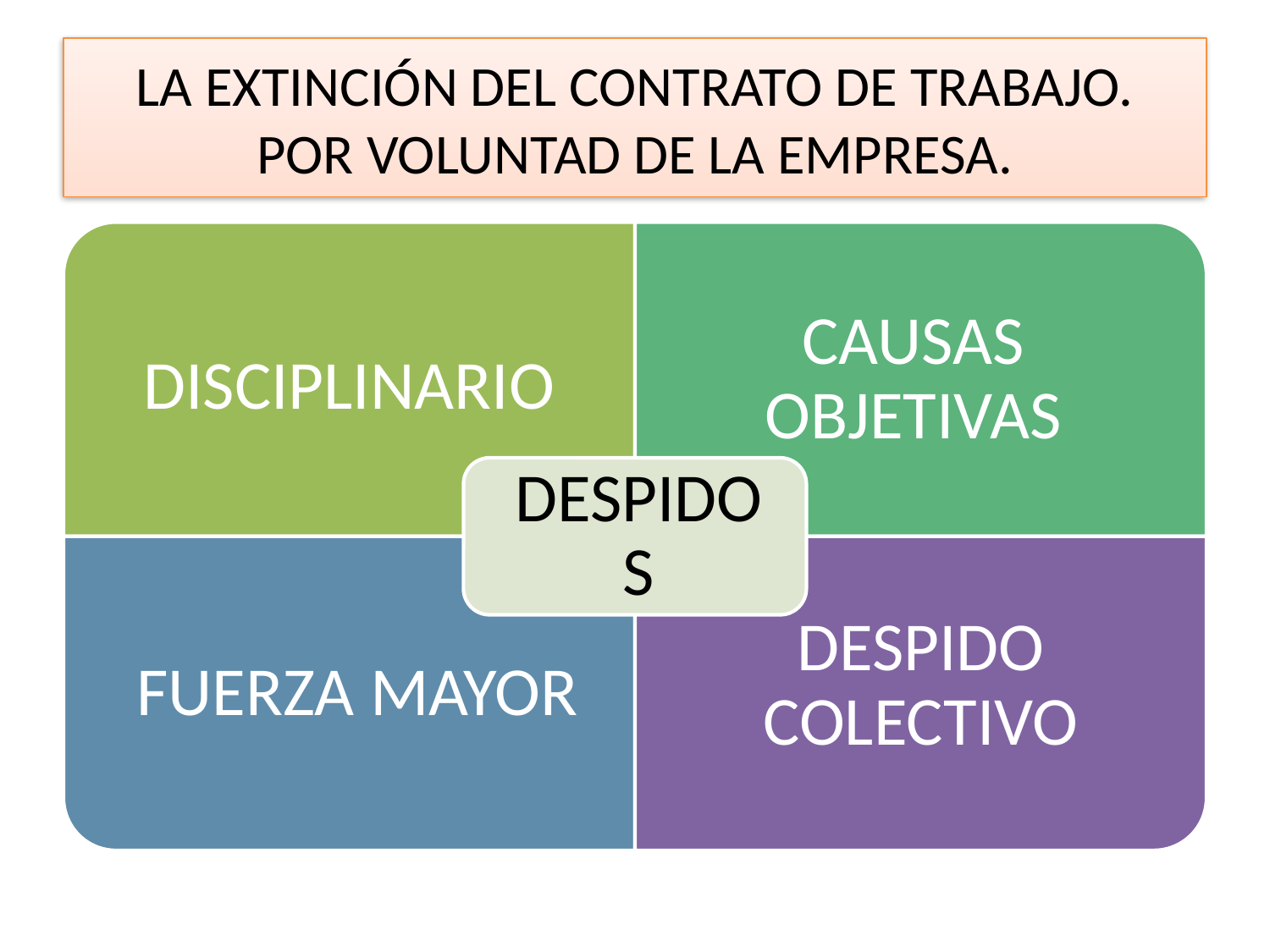

# LA EXTINCIÓN DEL CONTRATO DE TRABAJO. POR VOLUNTAD DE LA EMPRESA.
DISCIPLINARIO
CAUSAS OBJETIVAS
FUERZA MAYOR
DESPIDO COLECTIVO
DESPIDOS